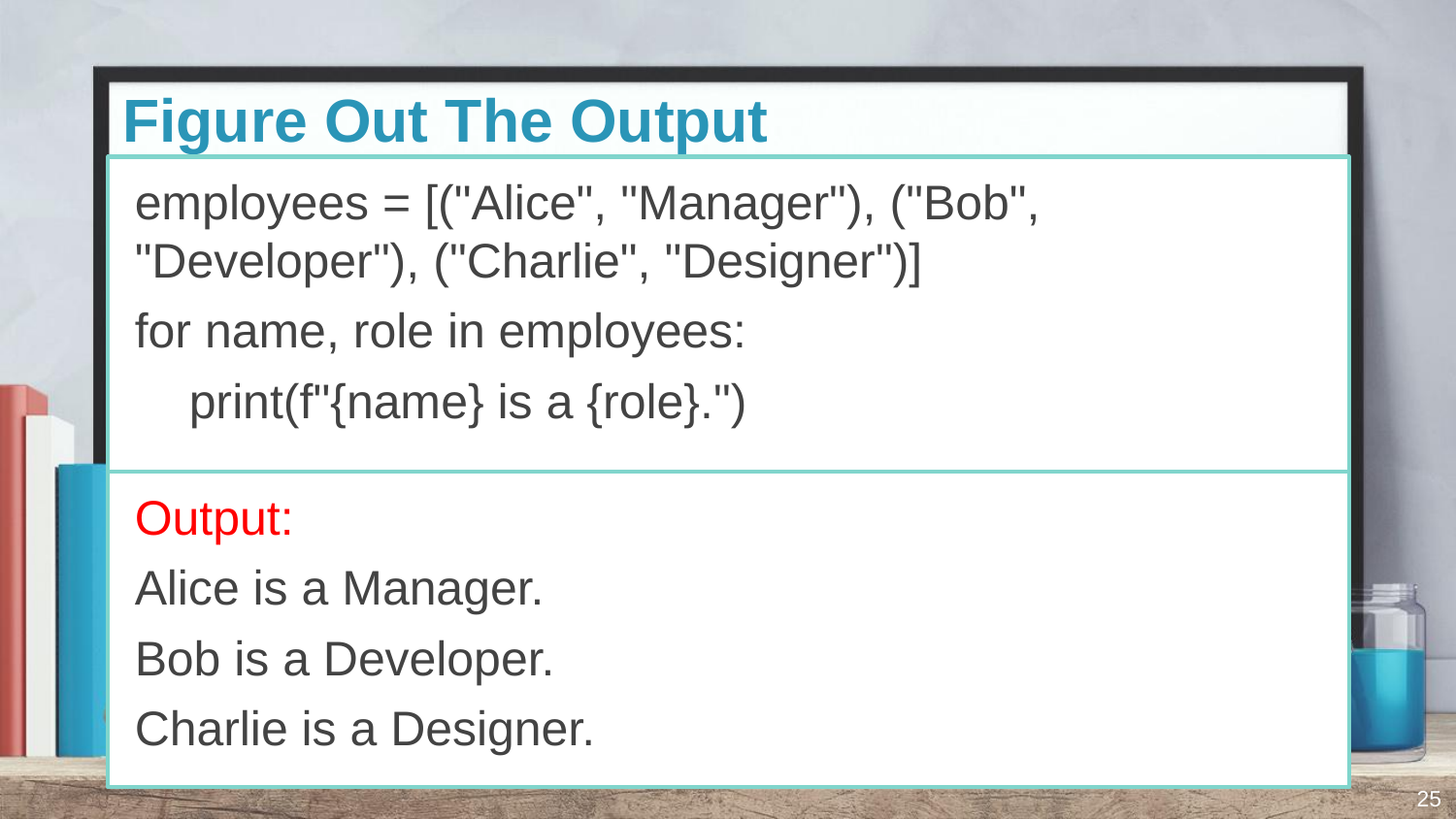

# Figure Out The Output
employees = [("Alice", "Manager"), ("Bob", "Developer"), ("Charlie", "Designer")]
for name, role in employees:
    print(f"{name} is a {role}.")

Output:
Alice is a Manager.
Bob is a Developer.
Charlie is a Designer.

25